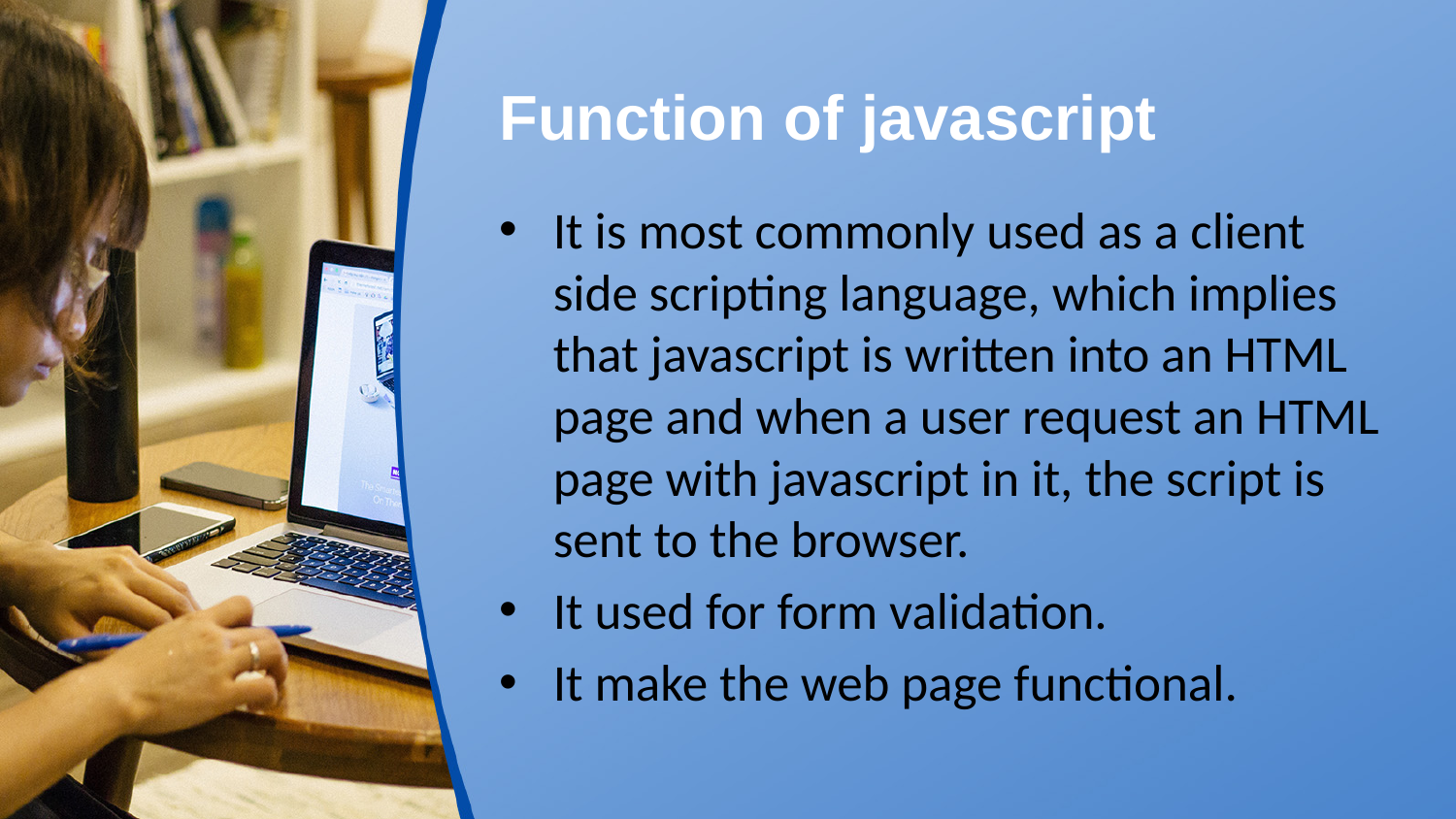

# Function of javascript
It is most commonly used as a client side scripting language, which implies that javascript is written into an HTML page and when a user request an HTML page with javascript in it, the script is sent to the browser.
It used for form validation.
It make the web page functional.